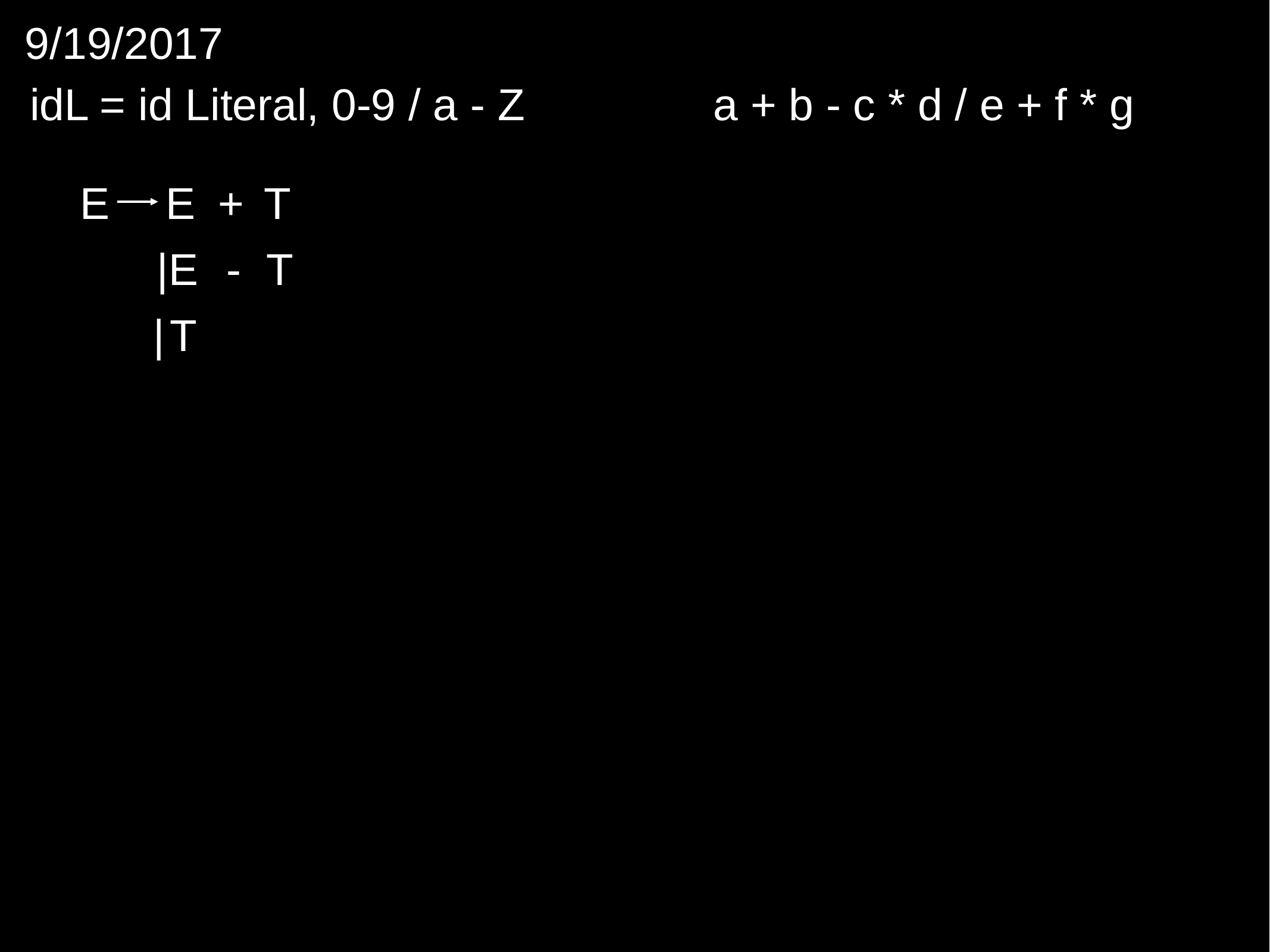

9/19/2017
idL = id Literal, 0-9 / a - Z
a + b - c * d / e + f * g
E
E
+
T

|
E
-
T
|
T